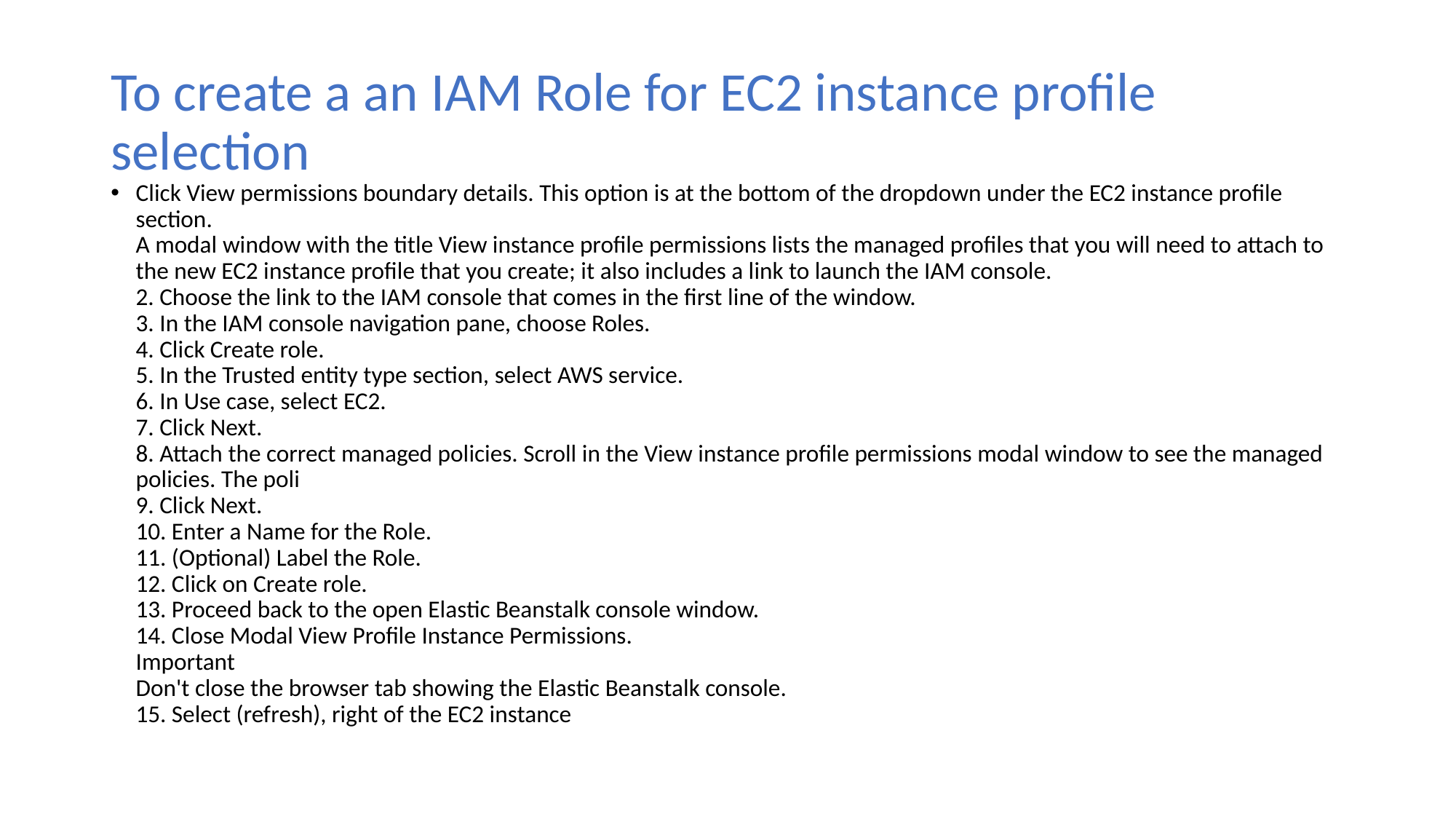

# To create a an IAM Role for EC2 instance profile selection
Click View permissions boundary details. This option is at the bottom of the dropdown under the EC2 instance profile section.
A modal window with the title View instance profile permissions lists the managed profiles that you will need to attach to the new EC2 instance profile that you create; it also includes a link to launch the IAM console.
2. Choose the link to the IAM console that comes in the first line of the window.
3. In the IAM console navigation pane, choose Roles.
4. Click Create role.
5. In the Trusted entity type section, select AWS service.
6. In Use case, select EC2.
7. Click Next.
8. Attach the correct managed policies. Scroll in the View instance profile permissions modal window to see the managed policies. The poli
9. Click Next.
10. Enter a Name for the Role.
11. (Optional) Label the Role.
12. Click on Create role.
13. Proceed back to the open Elastic Beanstalk console window.
14. Close Modal View Profile Instance Permissions.
Important
Don't close the browser tab showing the Elastic Beanstalk console.
15. Select (refresh), right of the EC2 instance